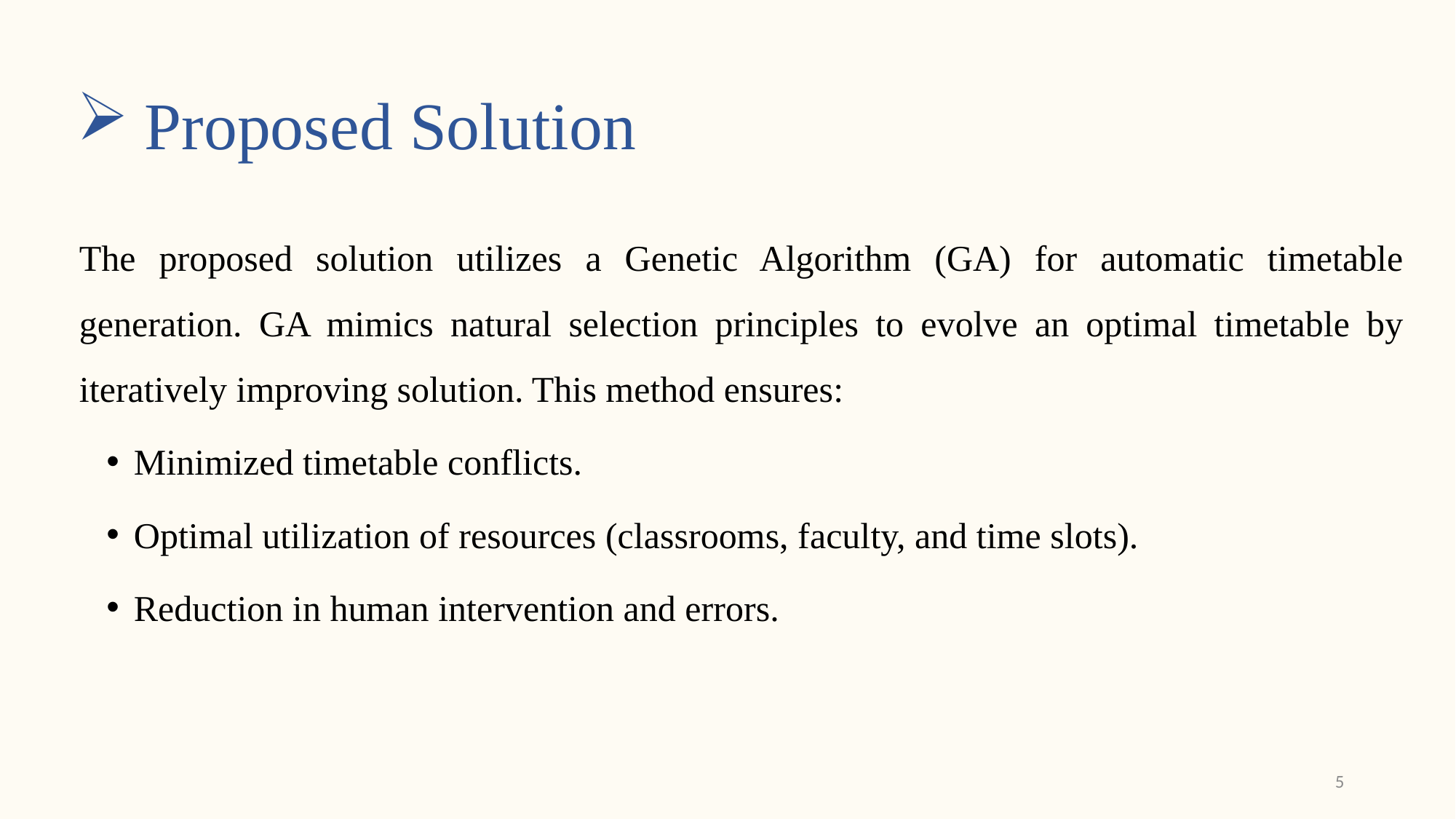

# Proposed Solution
	The proposed solution utilizes a Genetic Algorithm (GA) for automatic timetable generation. GA mimics natural selection principles to evolve an optimal timetable by iteratively improving solution. This method ensures:
Minimized timetable conflicts.
Optimal utilization of resources (classrooms, faculty, and time slots).
Reduction in human intervention and errors.

5